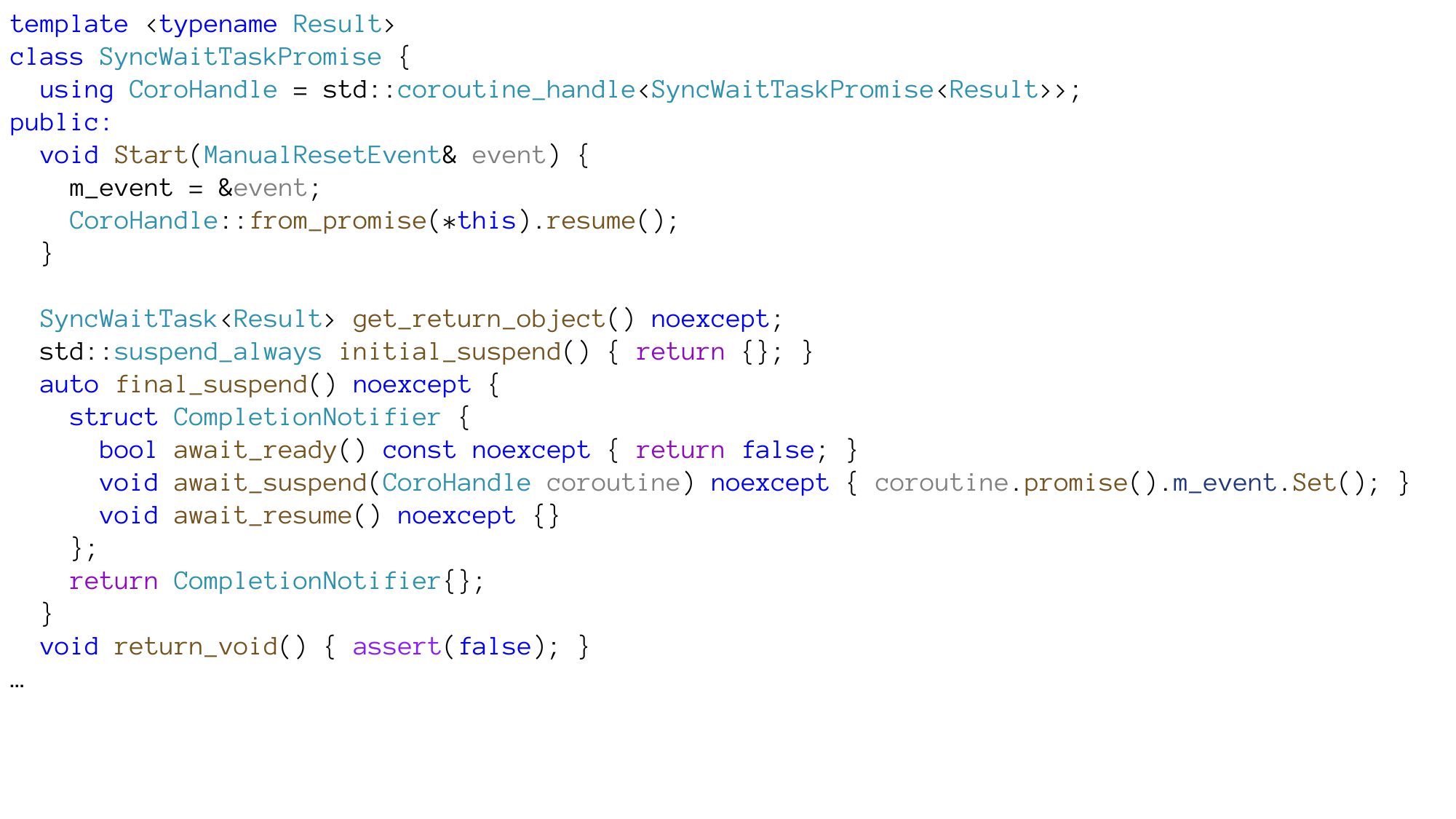

template <typename Result>
class SyncWaitTaskPromise {
  using CoroHandle = std::coroutine_handle<SyncWaitTaskPromise<Result>>;
public:
  void Start(ManualResetEvent& event) {
    m_event = &event;
    CoroHandle::from_promise(*this).resume();
  }
  SyncWaitTask<Result> get_return_object() noexcept;
  std::suspend_always initial_suspend() { return {}; }
  auto final_suspend() noexcept {
    struct CompletionNotifier {
      bool await_ready() const noexcept { return false; }
      void await_suspend(CoroHandle coroutine) noexcept { coroutine.promise().m_event.Set(); }
      void await_resume() noexcept {}
    };
    return CompletionNotifier{};
  }
  void return_void() { assert(false); }
…